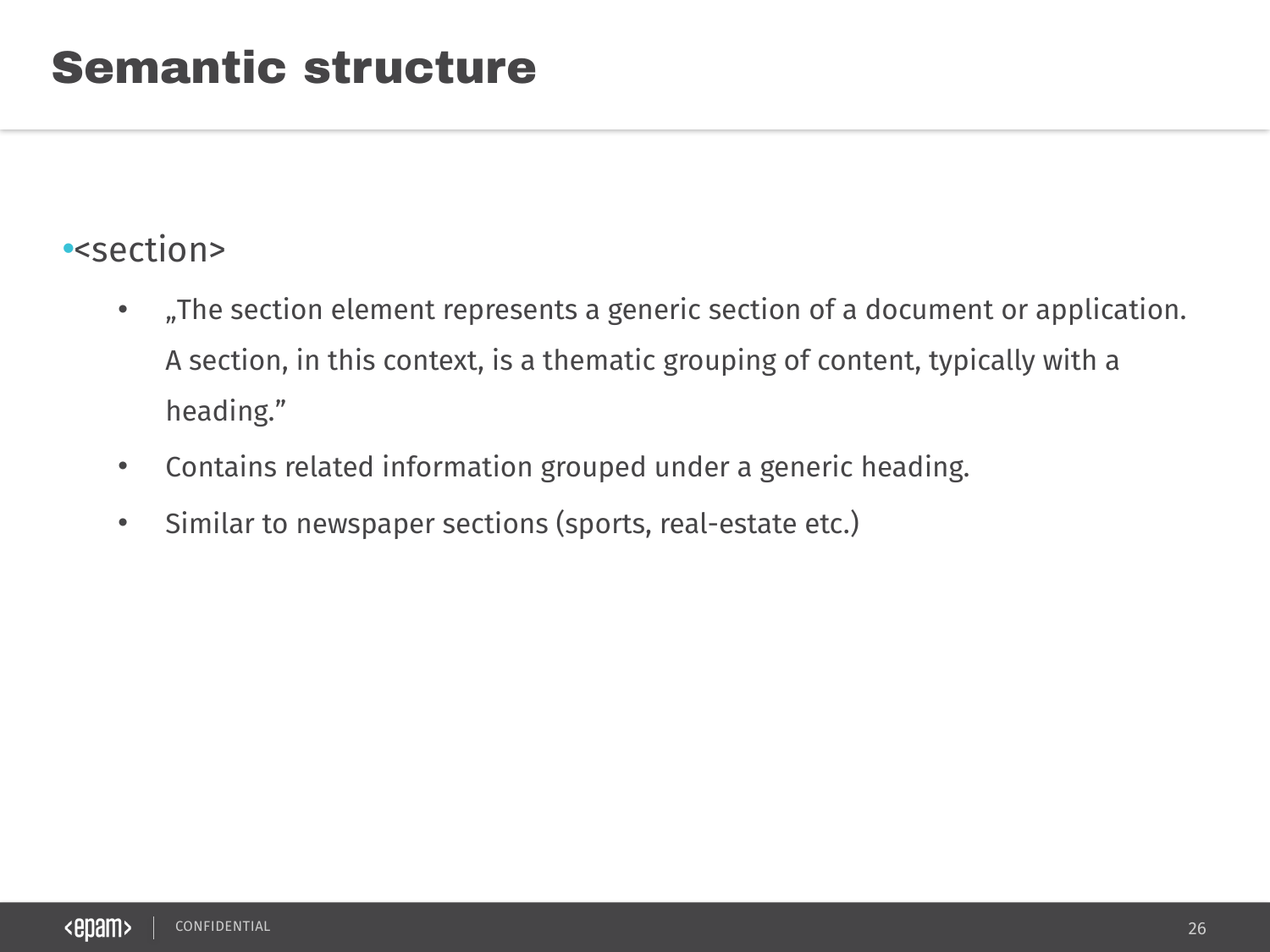

Semantic structure
<section>
„The section element represents a generic section of a document or application. A section, in this context, is a thematic grouping of content, typically with a heading.”
Contains related information grouped under a generic heading.
Similar to newspaper sections (sports, real-estate etc.)